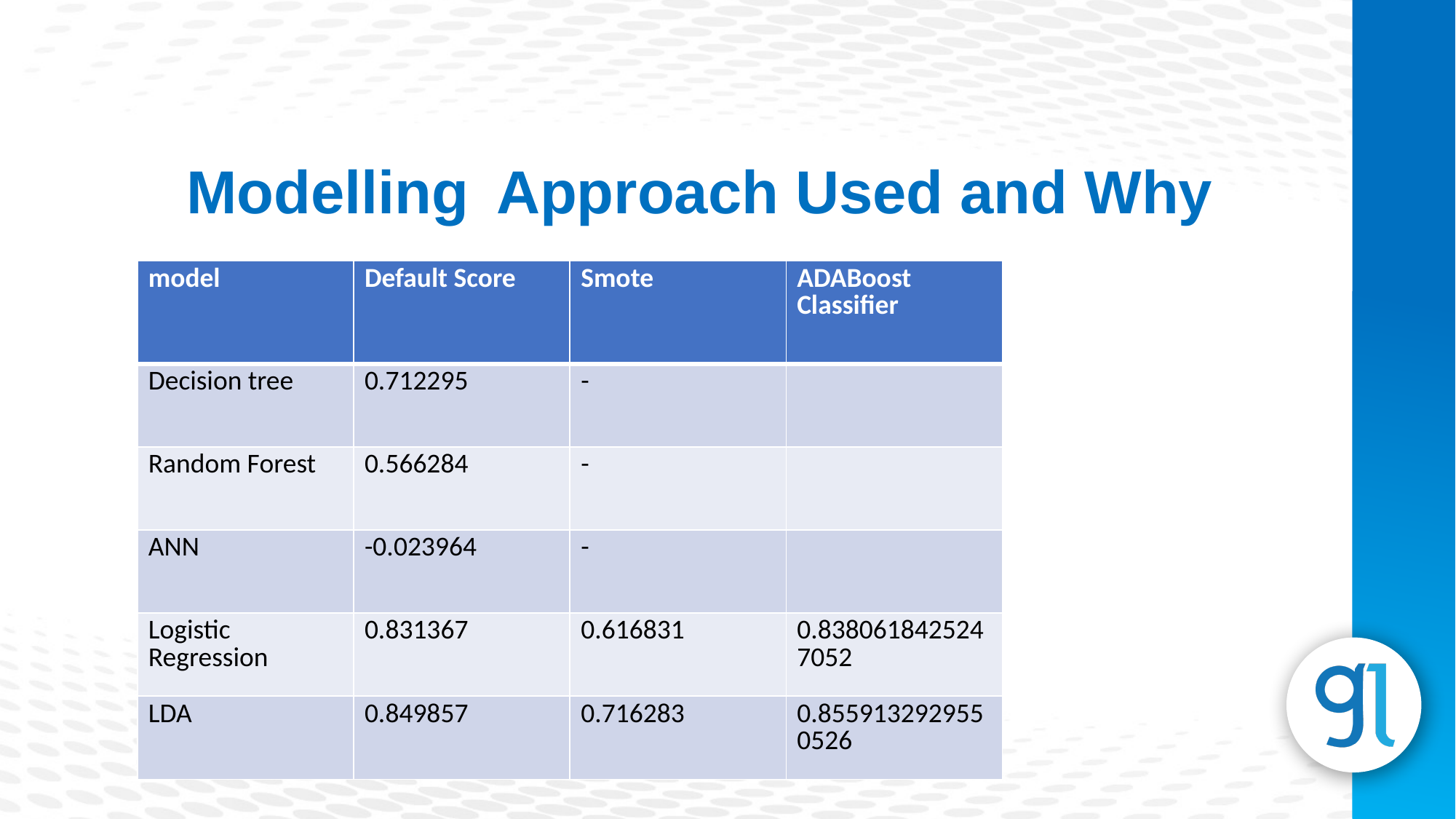

Modelling Approach Used and Why
| model | Default Score | Smote | ADABoost Classifier |
| --- | --- | --- | --- |
| Decision tree | 0.712295 | - |  |
| Random Forest | 0.566284 | - |  |
| ANN | -0.023964 | - |  |
| Logistic Regression | 0.831367 | 0.616831 | 0.8380618425247052 |
| LDA | 0.849857 | 0.716283 | 0.8559132929550526 |